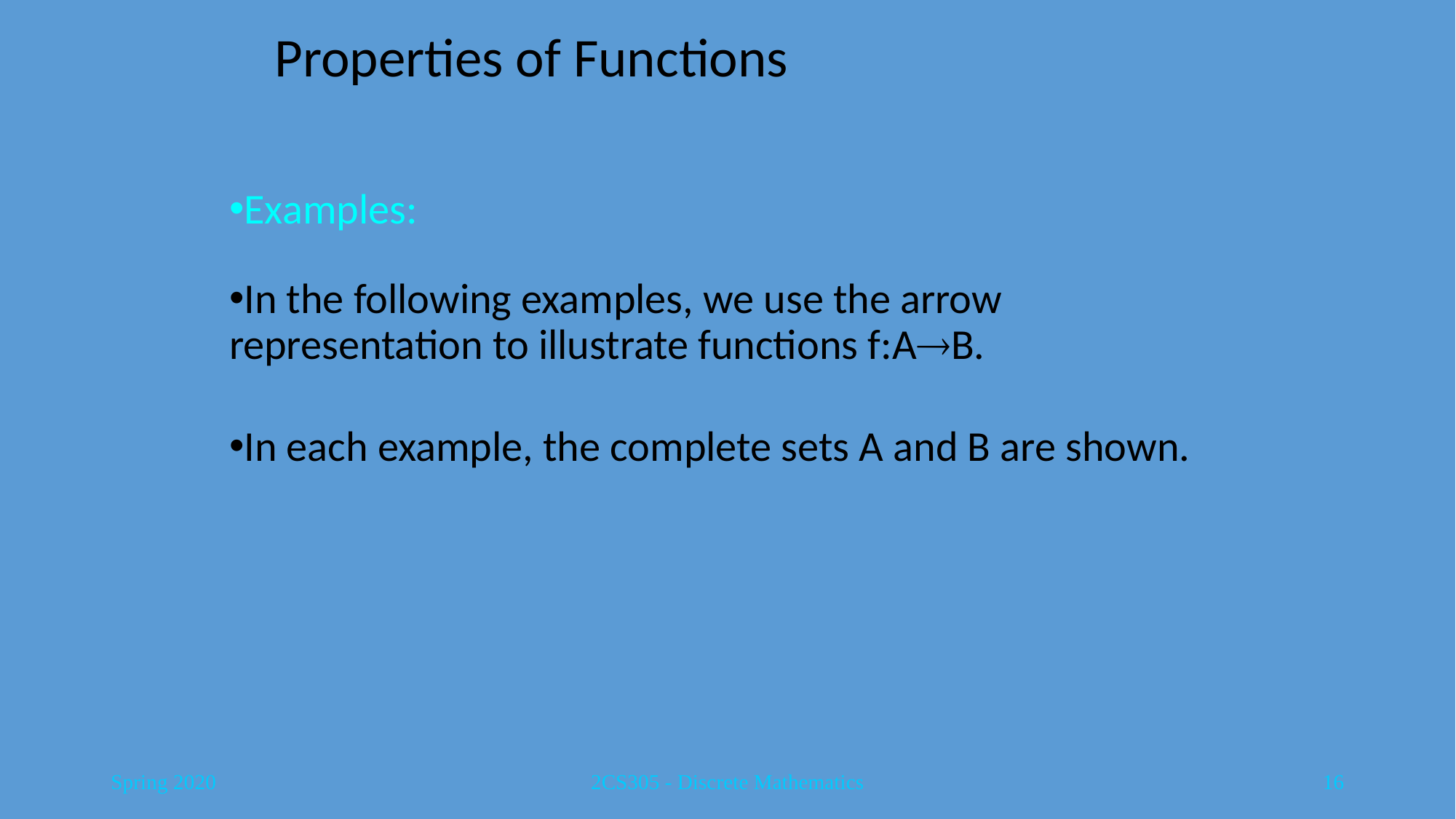

# Properties of Functions
Examples:

In the following examples, we use the arrow representation to illustrate functions f:A→B.

In each example, the complete sets A and B are shown.

Spring 2020
2CS305 - Discrete Mathematics
16